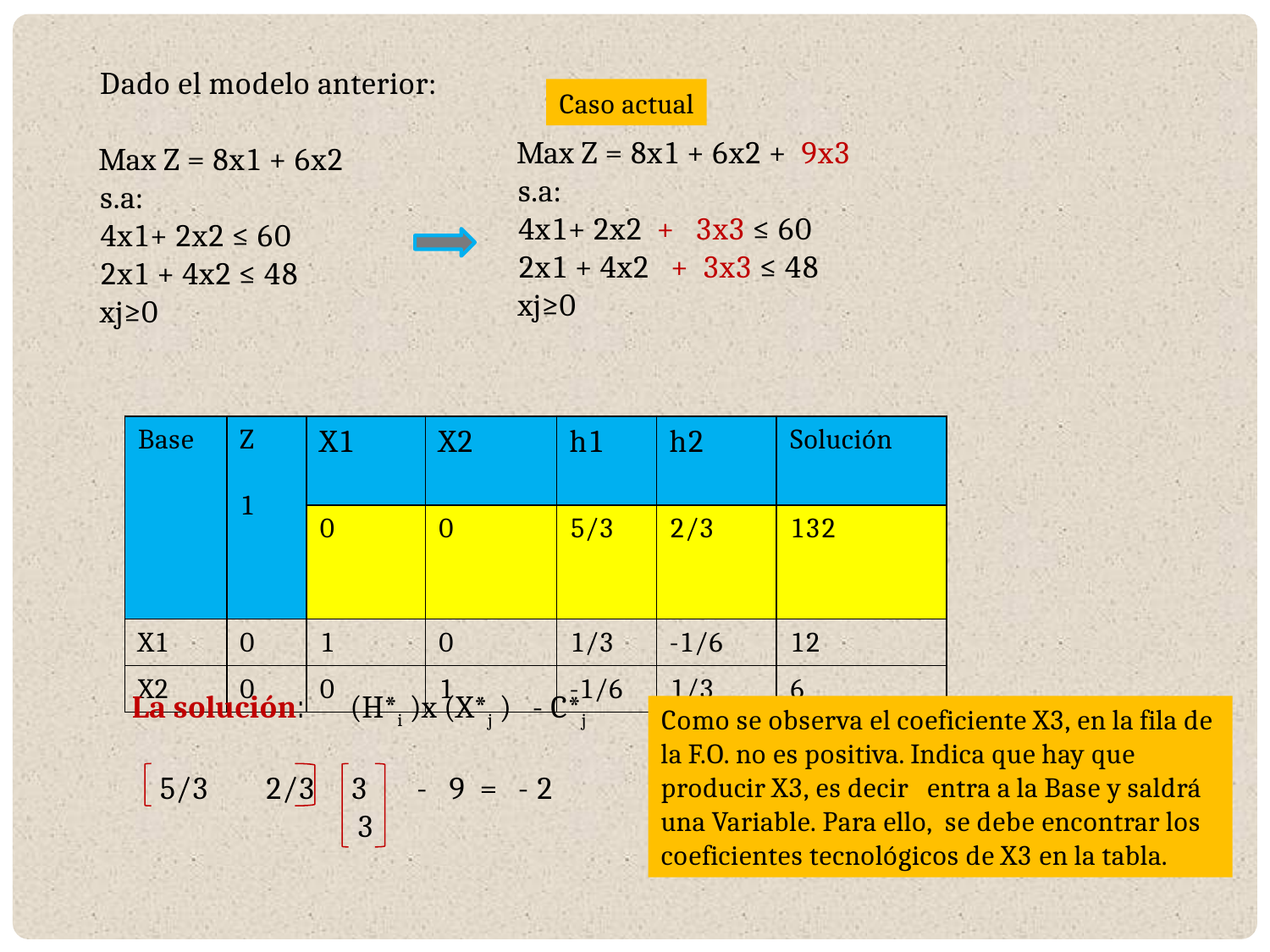

Dado el modelo anterior:

Max Z = 8x1 + 6x2
s.a:
4x1+ 2x2 ≤ 60
2x1 + 4x2 ≤ 48
xj≥0
Caso actual
Max Z = 8x1 + 6x2 +  9x3
s.a:
4x1+ 2x2  +   3x3 ≤ 60
2x1 + 4x2   +  3x3 ≤ 48
xj≥0

| Base | Z 1 | X1 | X2 | h1 | h2 | Solución |
| --- | --- | --- | --- | --- | --- | --- |
|  |  | 0 | 0 | 5/3 | 2/3 | 132 |
| X1 | 0 | 1 | 0 | 1/3 | -1/6 | 12 |
| X2 | 0 | 0 | 1 | -1/6 | 1/3 | 6 |
La solución:     (H*i )x (X*j )   - C*j

   5/3        2/3     3       -   9  =   - 2
	              3
Como se observa el coeficiente X3, en la fila de
la F.O. no es positiva. Indica que hay que
producir X3, es decir   entra a la Base y saldrá
una Variable. Para ello,  se debe encontrar los
coeficientes tecnológicos de X3 en la tabla.